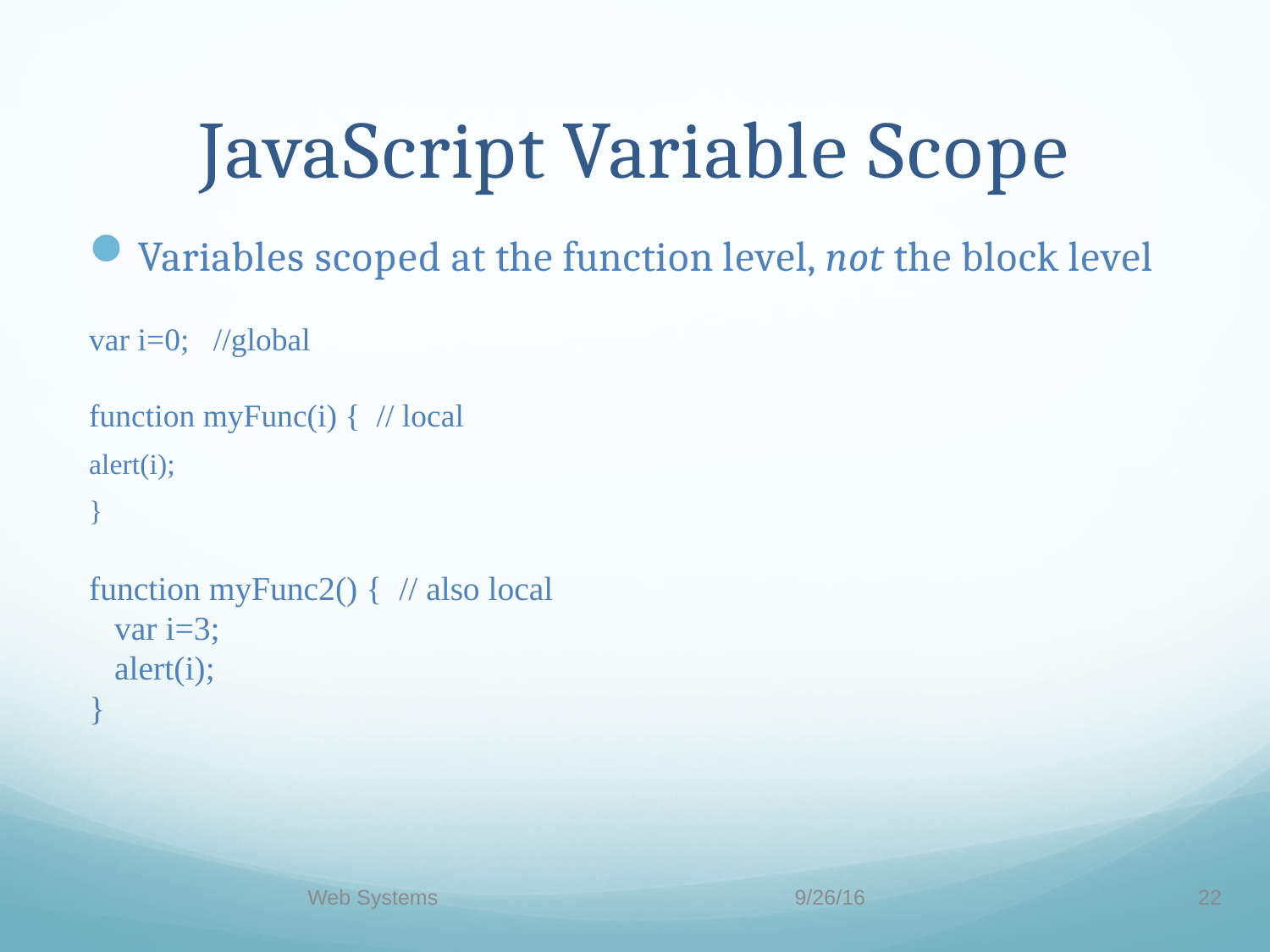

# JavaScript Variable Scope
Variables scoped at the function level, not the block level

var i=0;   //global

function myFunc(i) {  // local
alert(i);
}

function myFunc2() {  // also local
   var i=3;
   alert(i);
}

Web Systems
9/26/16
22